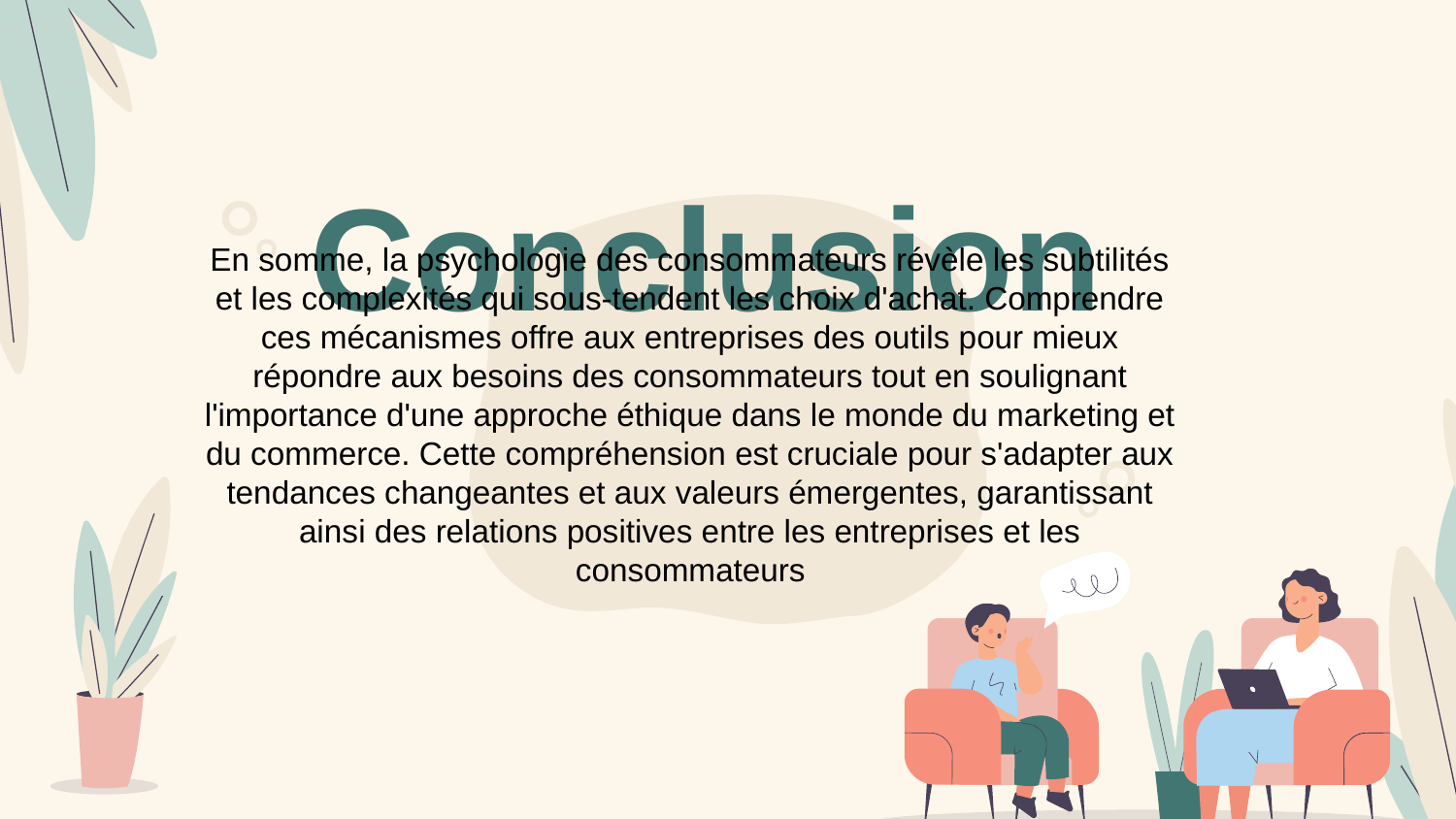

# Conclusion

En somme, la psychologie des consommateurs révèle les subtilités et les complexités qui sous-tendent les choix d'achat. Comprendre ces mécanismes offre aux entreprises des outils pour mieux répondre aux besoins des consommateurs tout en soulignant l'importance d'une approche éthique dans le monde du marketing et du commerce. Cette compréhension est cruciale pour s'adapter aux tendances changeantes et aux valeurs émergentes, garantissant ainsi des relations positives entre les entreprises et les consommateurs